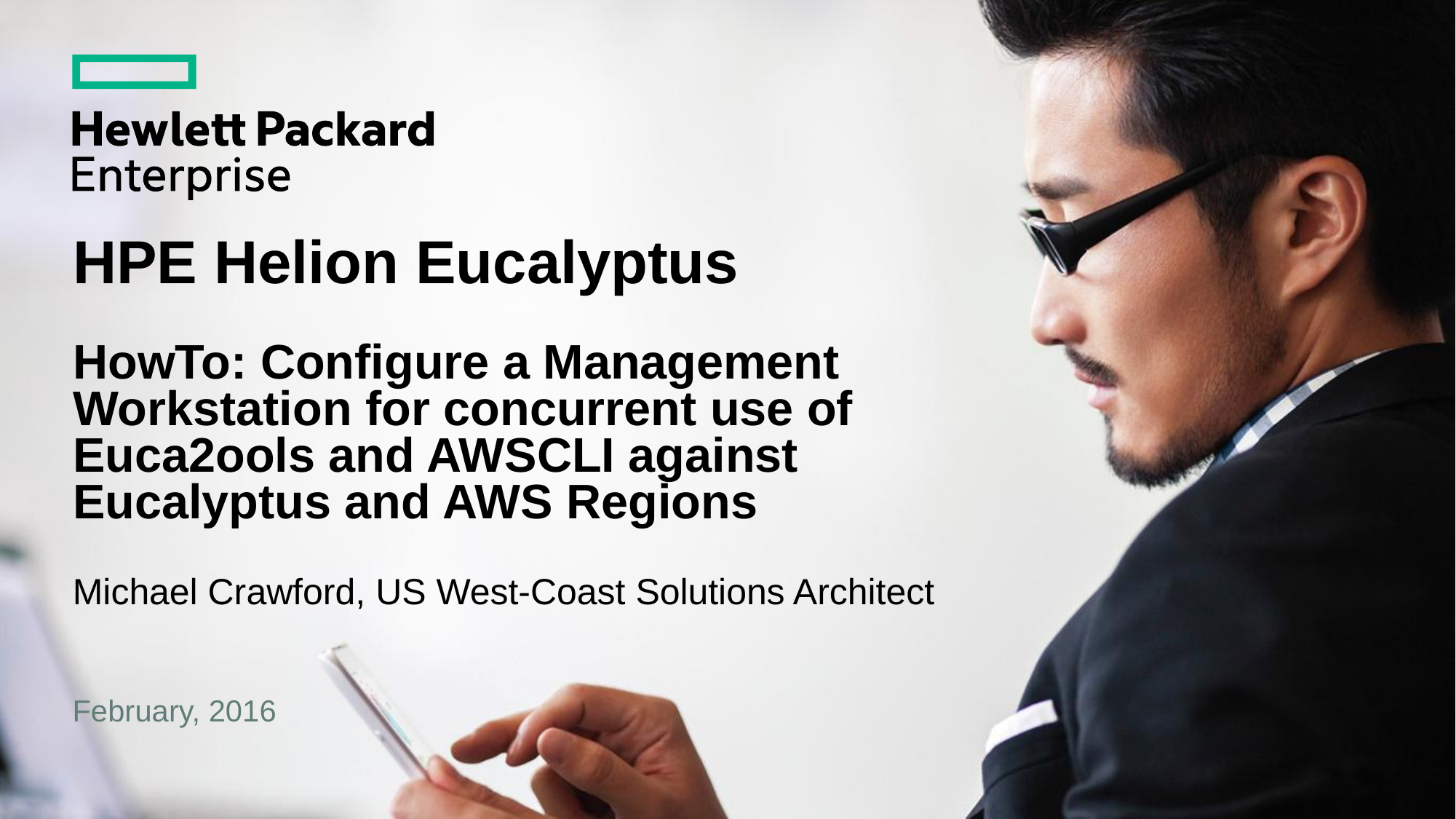

# HPE Helion Eucalyptus HowTo: Configure a Management Workstation for concurrent use of Euca2ools and AWSCLI against Eucalyptus and AWS Regions
Michael Crawford, US West-Coast Solutions Architect
February, 2016